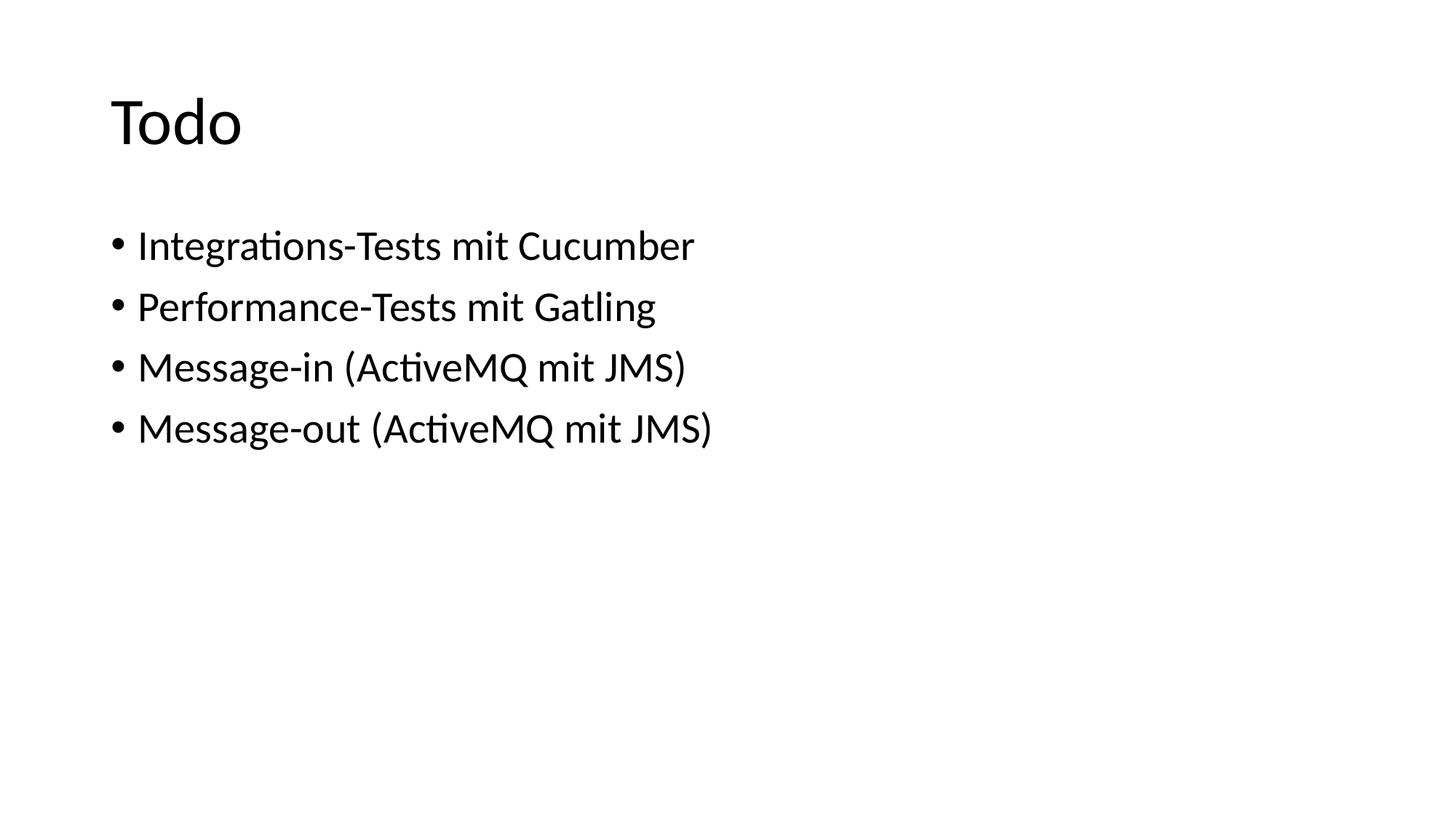

# Todo
Integrations-Tests mit Cucumber
Performance-Tests mit Gatling
Message-in (ActiveMQ mit JMS)
Message-out (ActiveMQ mit JMS)